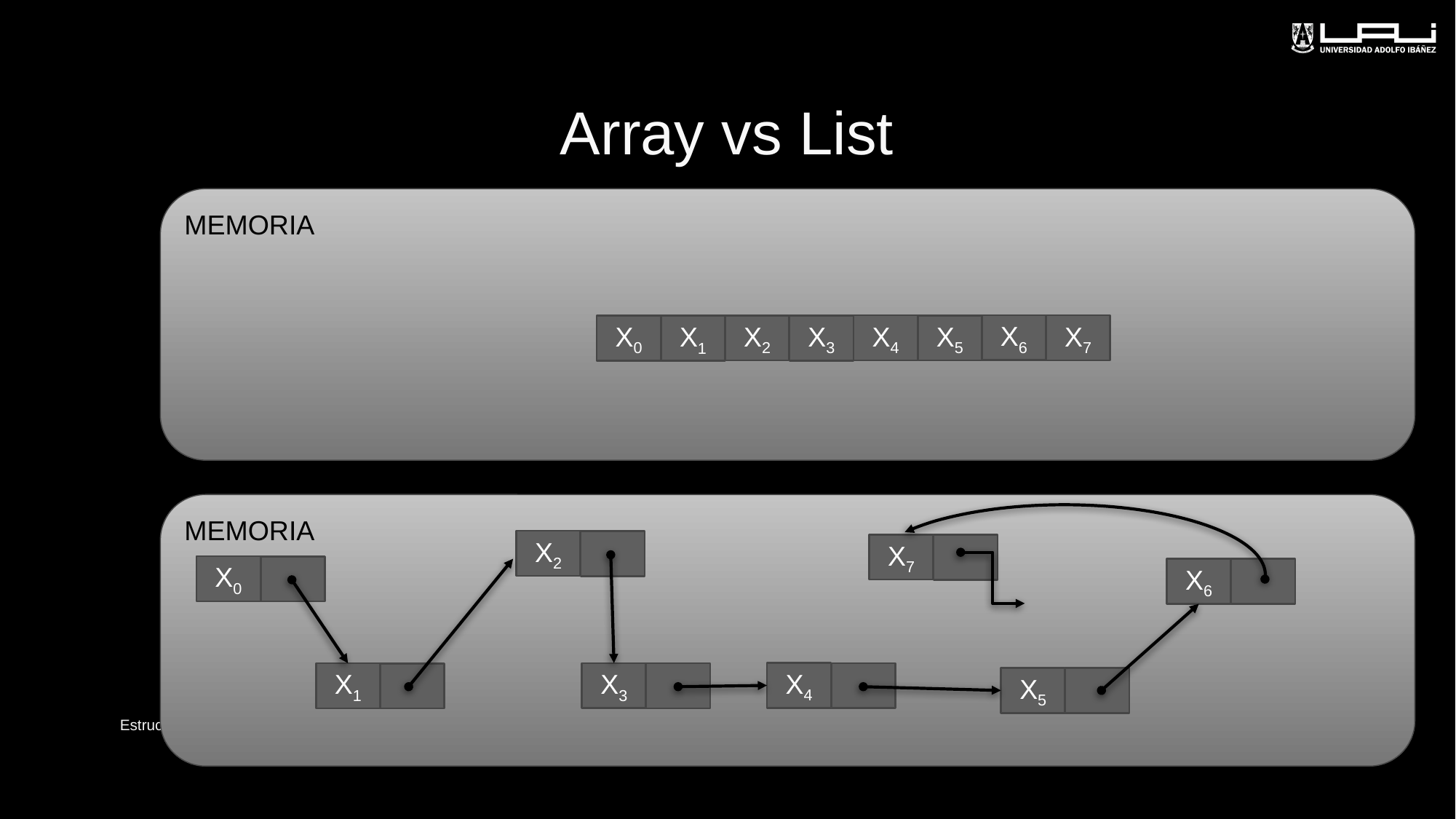

# Array vs List
MEMORIA
X6
X4
X7
X2
X5
X0
X3
X1
MEMORIA

X2

X7

X0

X6

X4
X3

X1

X5

Estructura de Datos y Algoritmos - TICS311
3